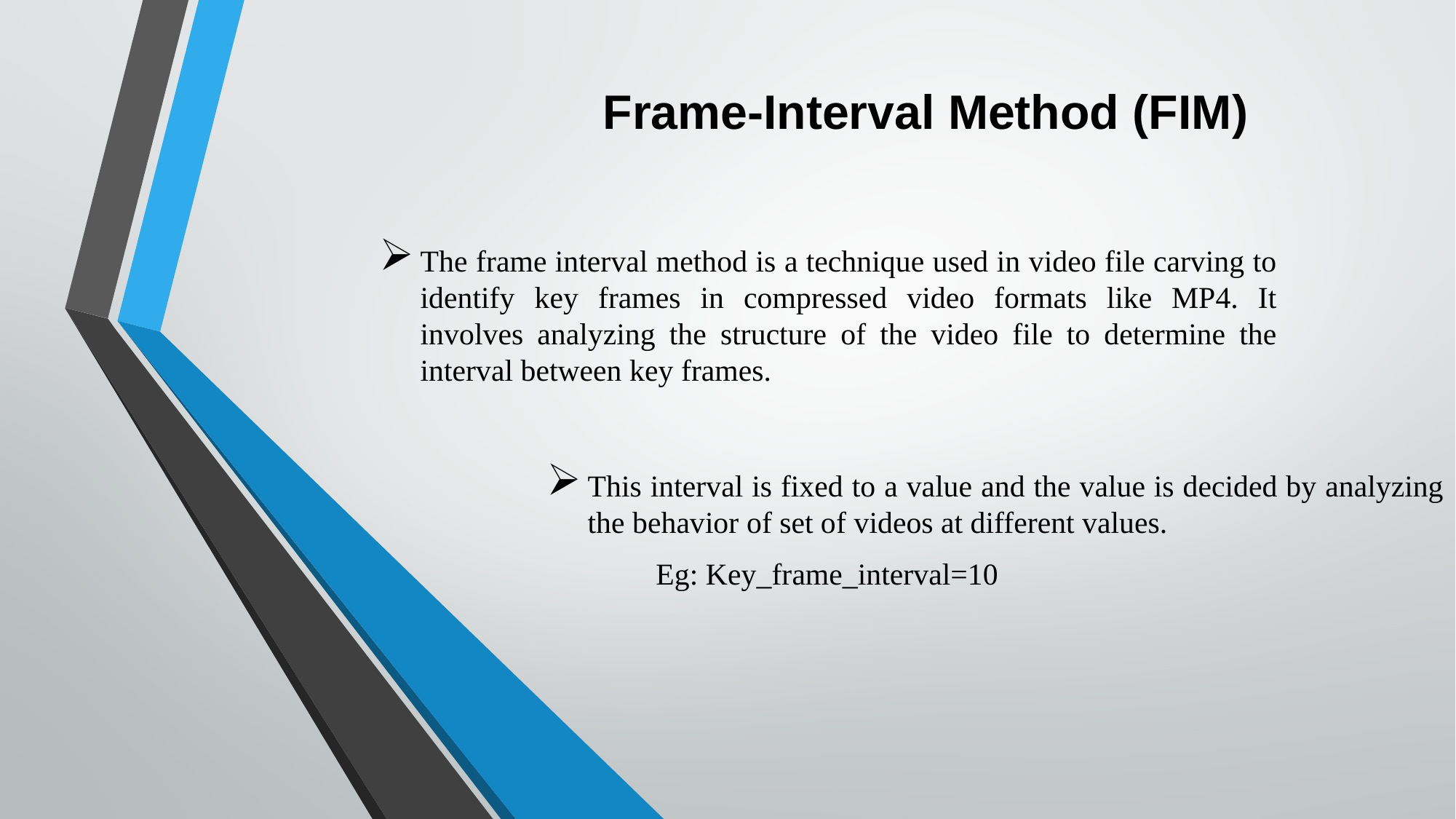

# Frame-Interval Method (FIM)
The frame interval method is a technique used in video file carving to identify key frames in compressed video formats like MP4. It involves analyzing the structure of the video file to determine the interval between key frames.
This interval is fixed to a value and the value is decided by analyzing the behavior of set of videos at different values.
	Eg: Key_frame_interval=10